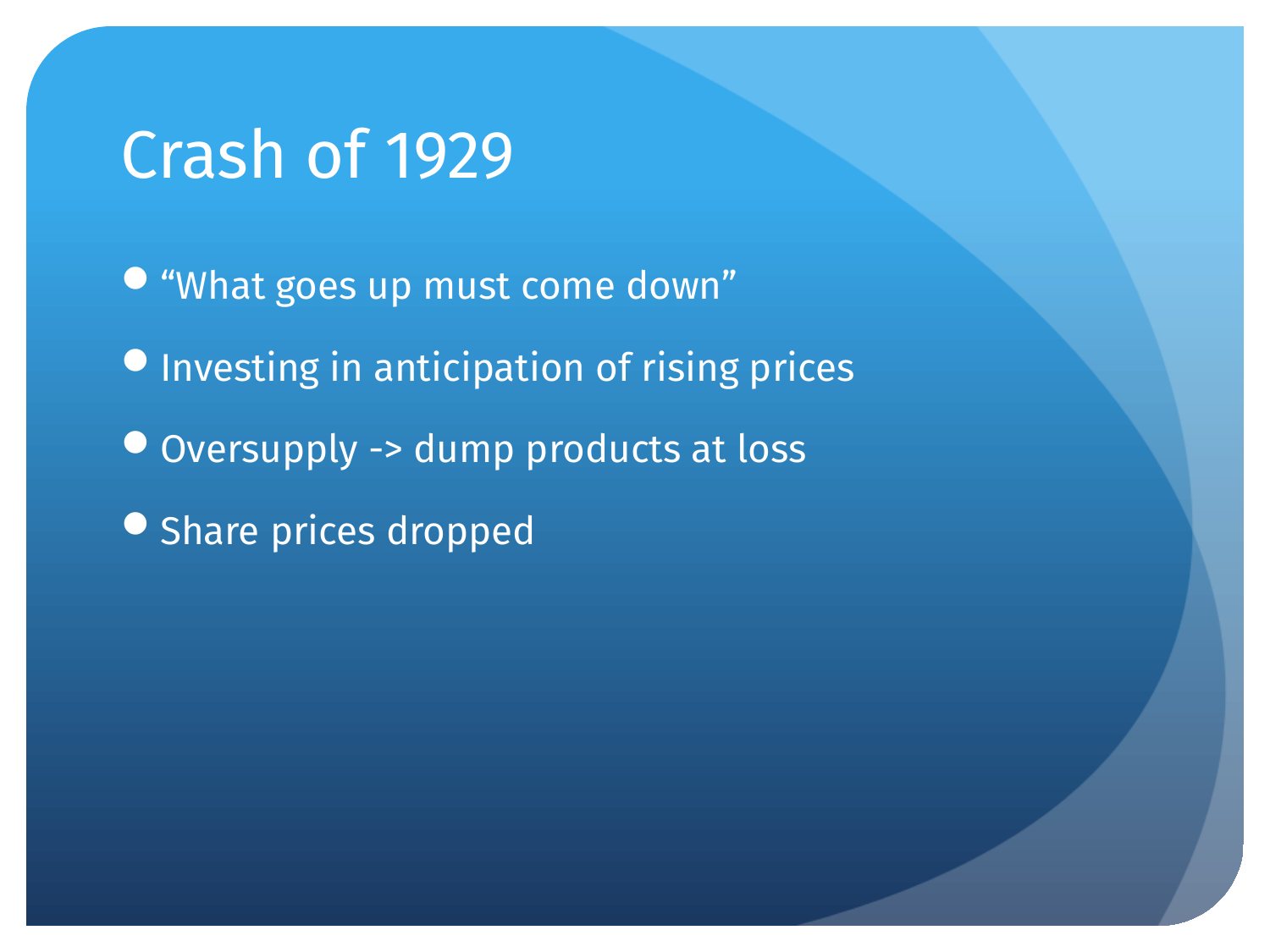

# Crash of 1929
“What goes up must come down”
Investing in anticipation of rising prices
Oversupply -> dump products at loss
Share prices dropped